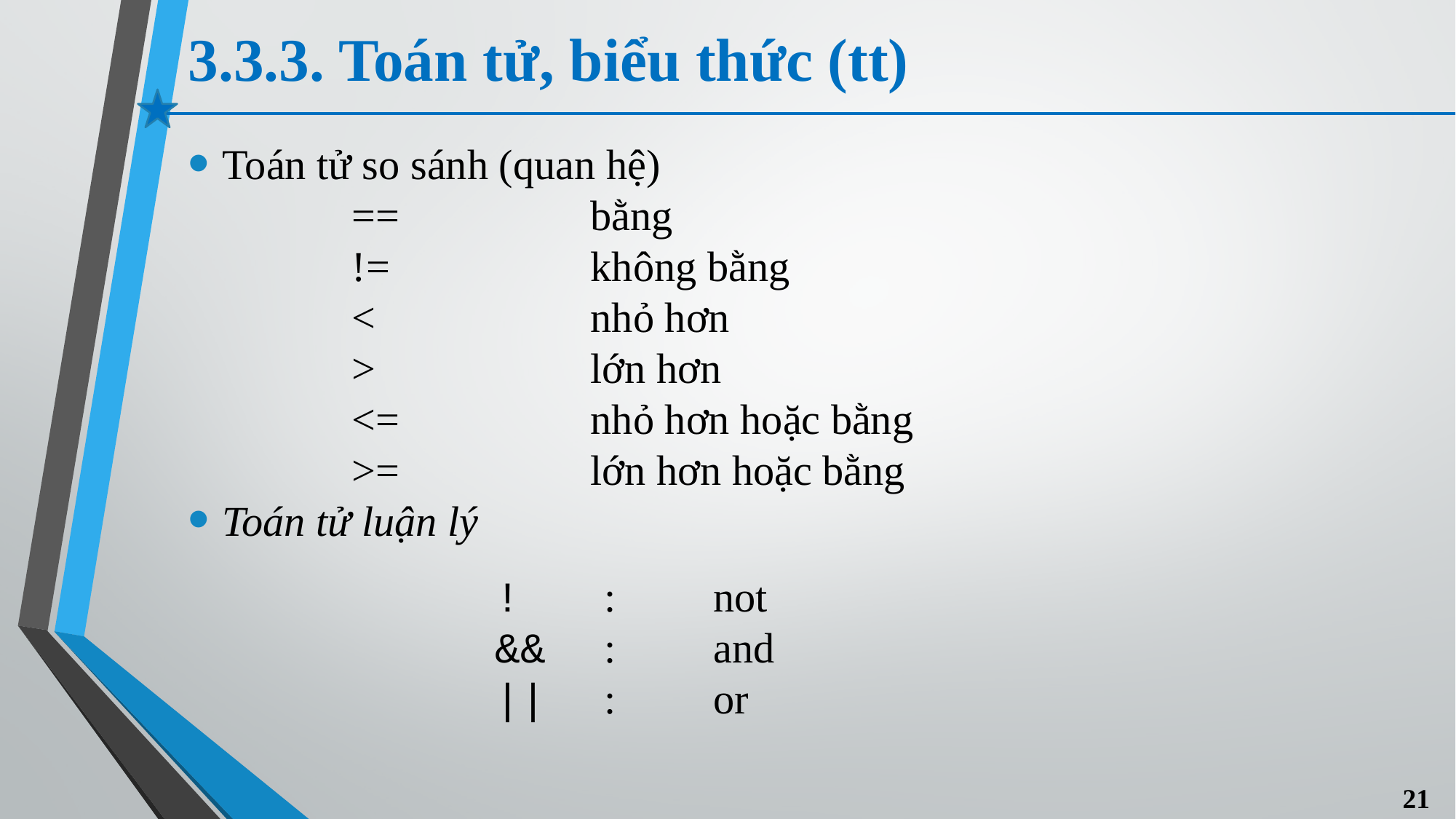

# 3.3.3. Toán tử, biểu thức (tt)
Toán tử so sánh (quan hệ)
==		bằng
!=		không bằng
<		nhỏ hơn
>		lớn hơn
<=		nhỏ hơn hoặc bằng
>=		lớn hơn hoặc bằng
Toán tử luận lý
			!	:	not
			&&	:	and
			||	: 	or

21